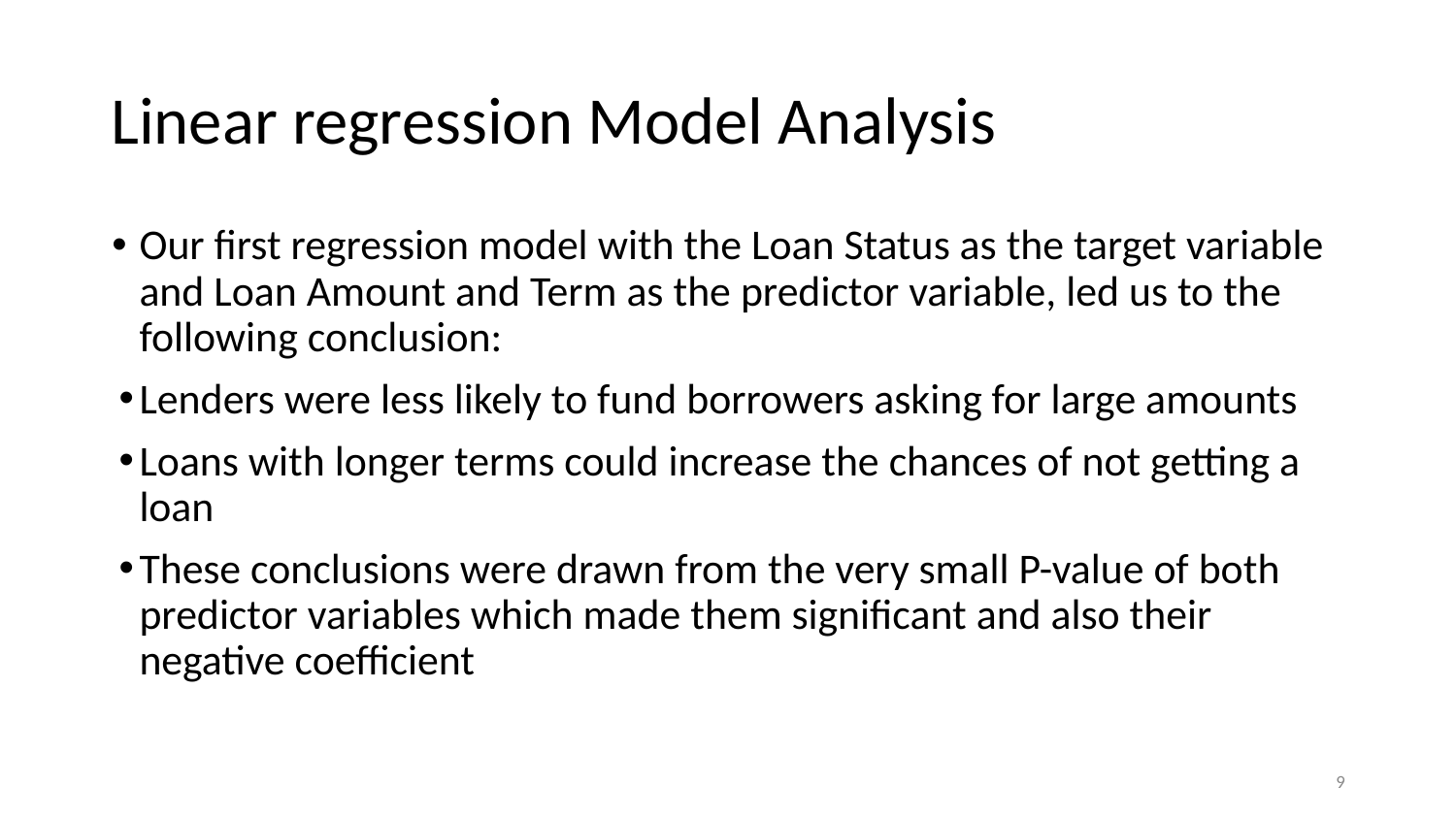

# Linear regression Model Analysis
Our first regression model with the Loan Status as the target variable and Loan Amount and Term as the predictor variable, led us to the following conclusion:
Lenders were less likely to fund borrowers asking for large amounts
Loans with longer terms could increase the chances of not getting a loan
These conclusions were drawn from the very small P-value of both predictor variables which made them significant and also their negative coefficient

9